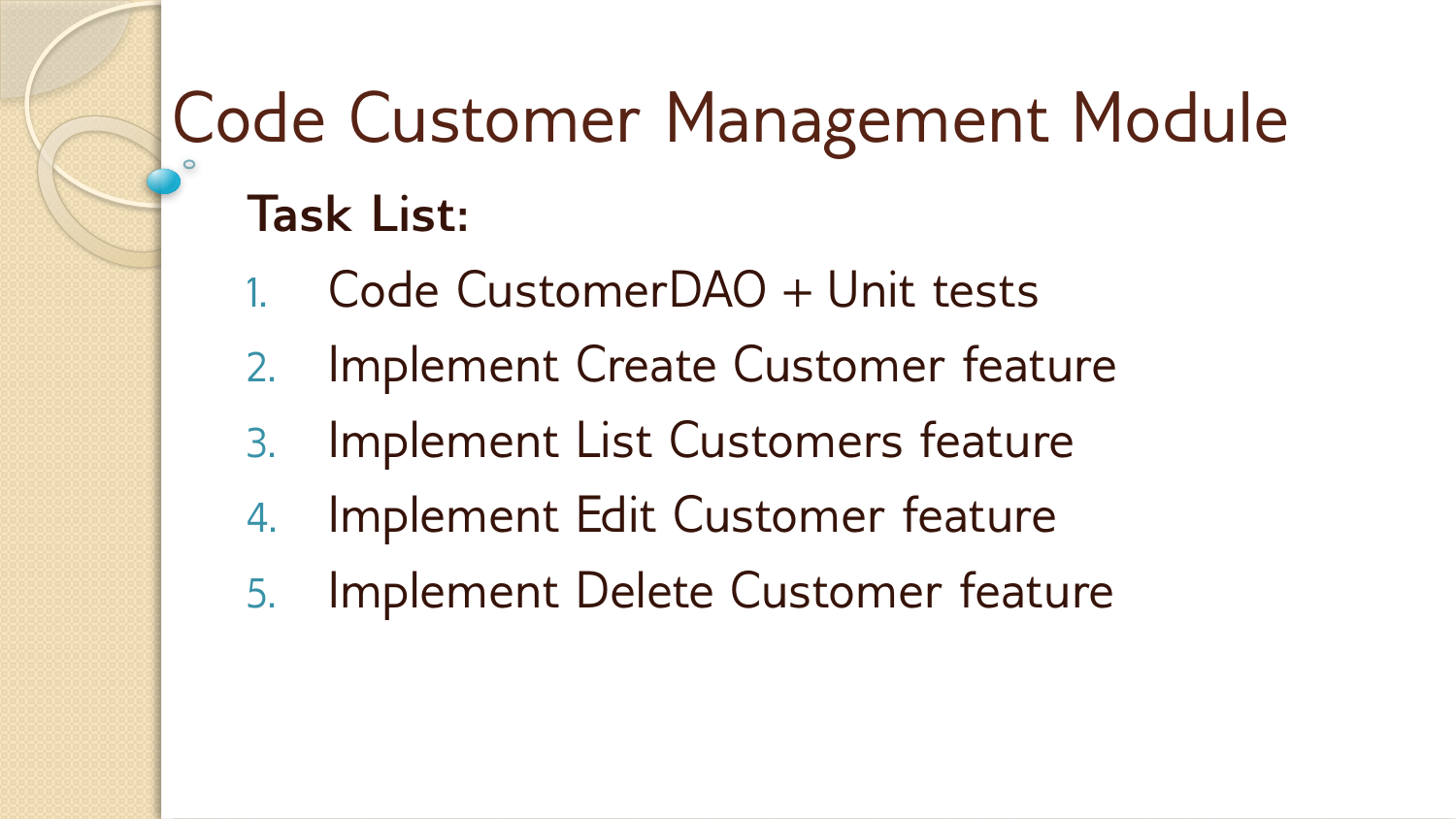

# Code Customer Management Module
Task List:
Code CustomerDAO + Unit tests
Implement Create Customer feature
Implement List Customers feature
Implement Edit Customer feature
Implement Delete Customer feature